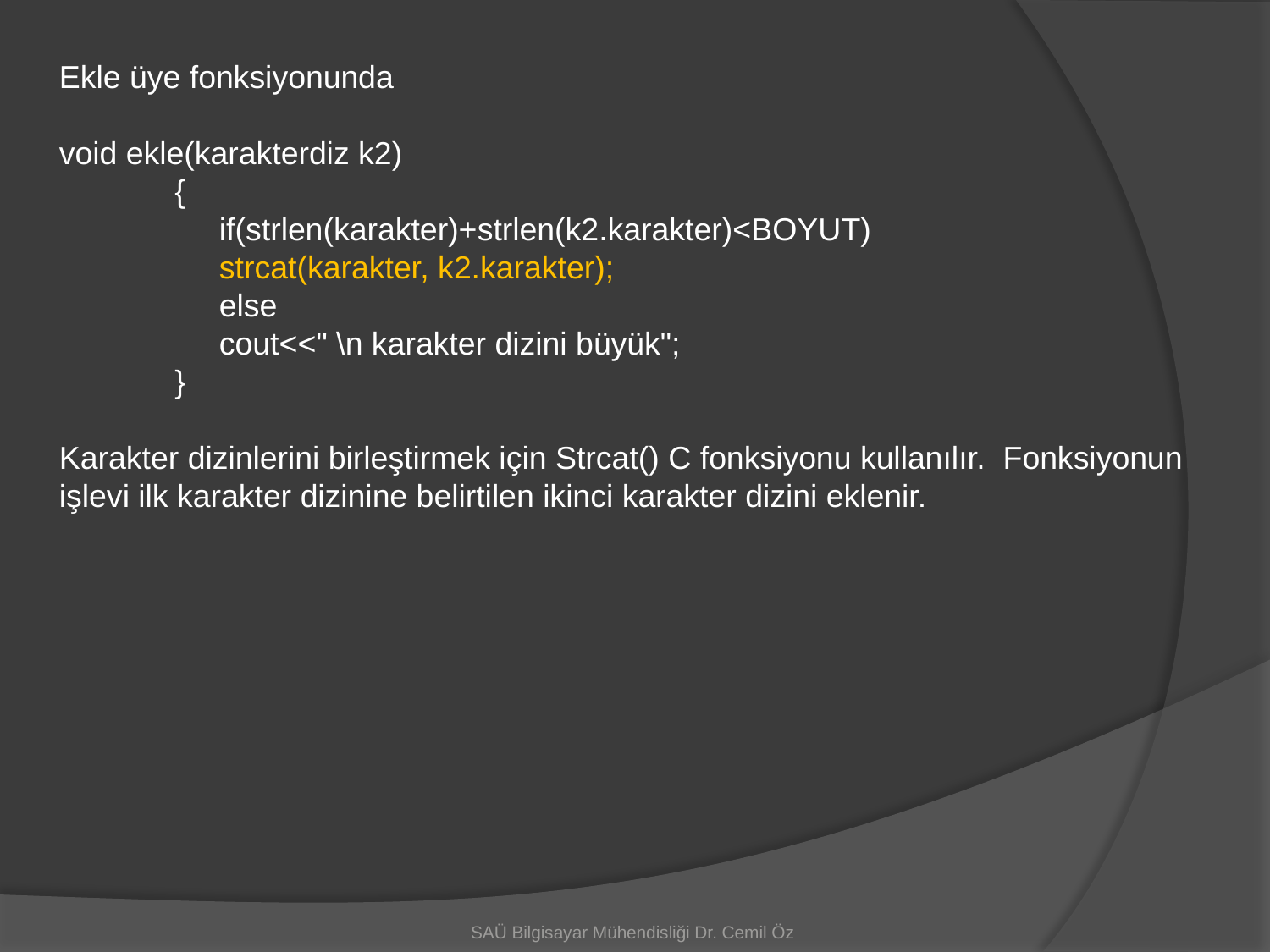

Ekle üye fonksiyonunda

void ekle(karakterdiz k2)
             {
                  if(strlen(karakter)+strlen(k2.karakter)<BOYUT)
                  strcat(karakter, k2.karakter);
                  else
                  cout<<" \n karakter dizini büyük";
             }

Karakter dizinlerini birleştirmek için Strcat() C fonksiyonu kullanılır.  Fonksiyonun işlevi ilk karakter dizinine belirtilen ikinci karakter dizini eklenir.
SAÜ Bilgisayar Mühendisliği Dr. Cemil Öz